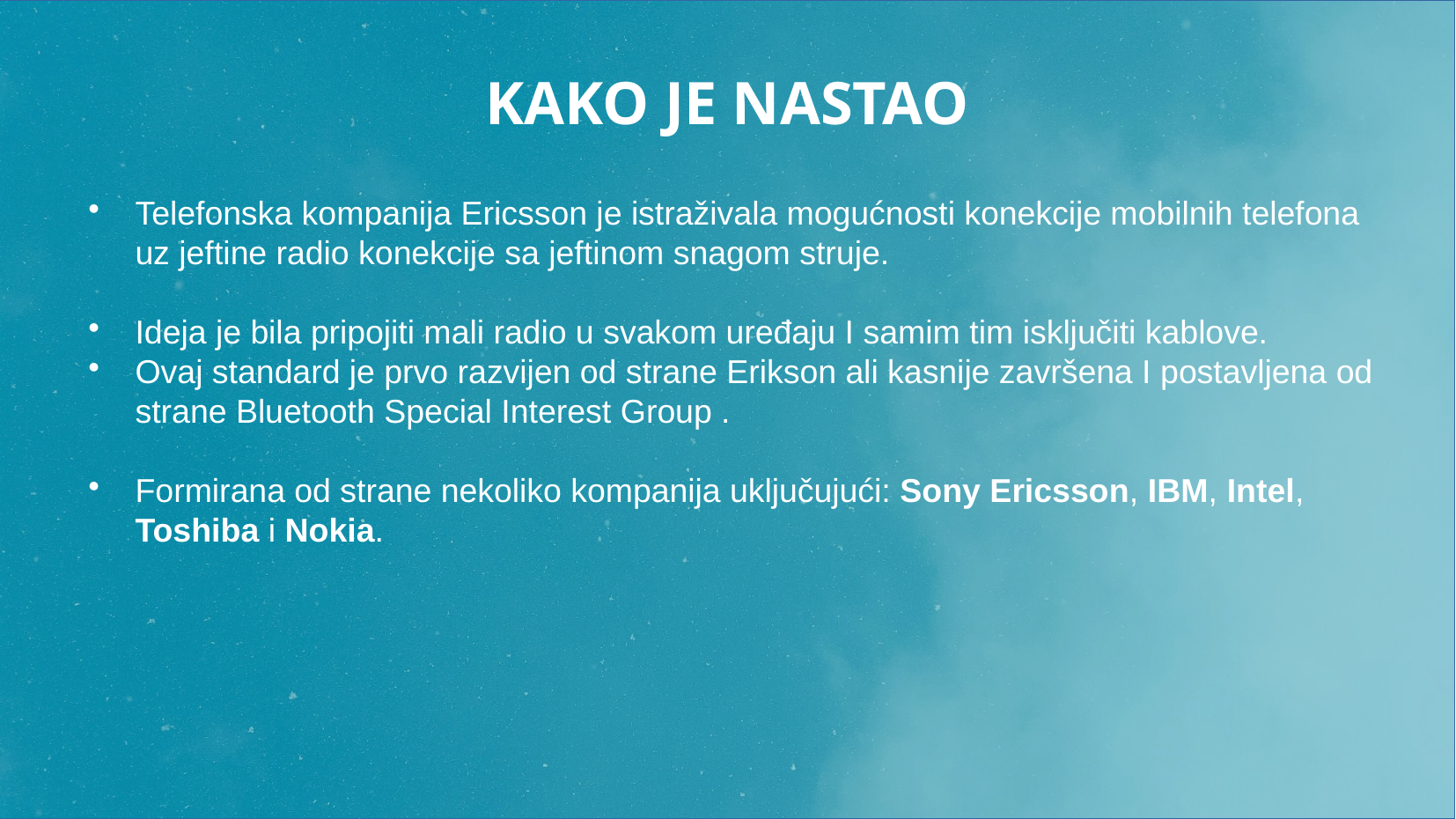

# KAKO JE NASTAO
Telefonska kompanija Ericsson je istraživala mogućnosti konekcije mobilnih telefona uz jeftine radio konekcije sa jeftinom snagom struje.

Ideja je bila pripojiti mali radio u svakom uređaju I samim tim isključiti kablove.
Ovaj standard je prvo razvijen od strane Erikson ali kasnije završena I postavljena od strane Bluetooth Special Interest Group .

Formirana od strane nekoliko kompanija uključujući: Sony Ericsson, IBM, Intel, Toshiba i Nokia.